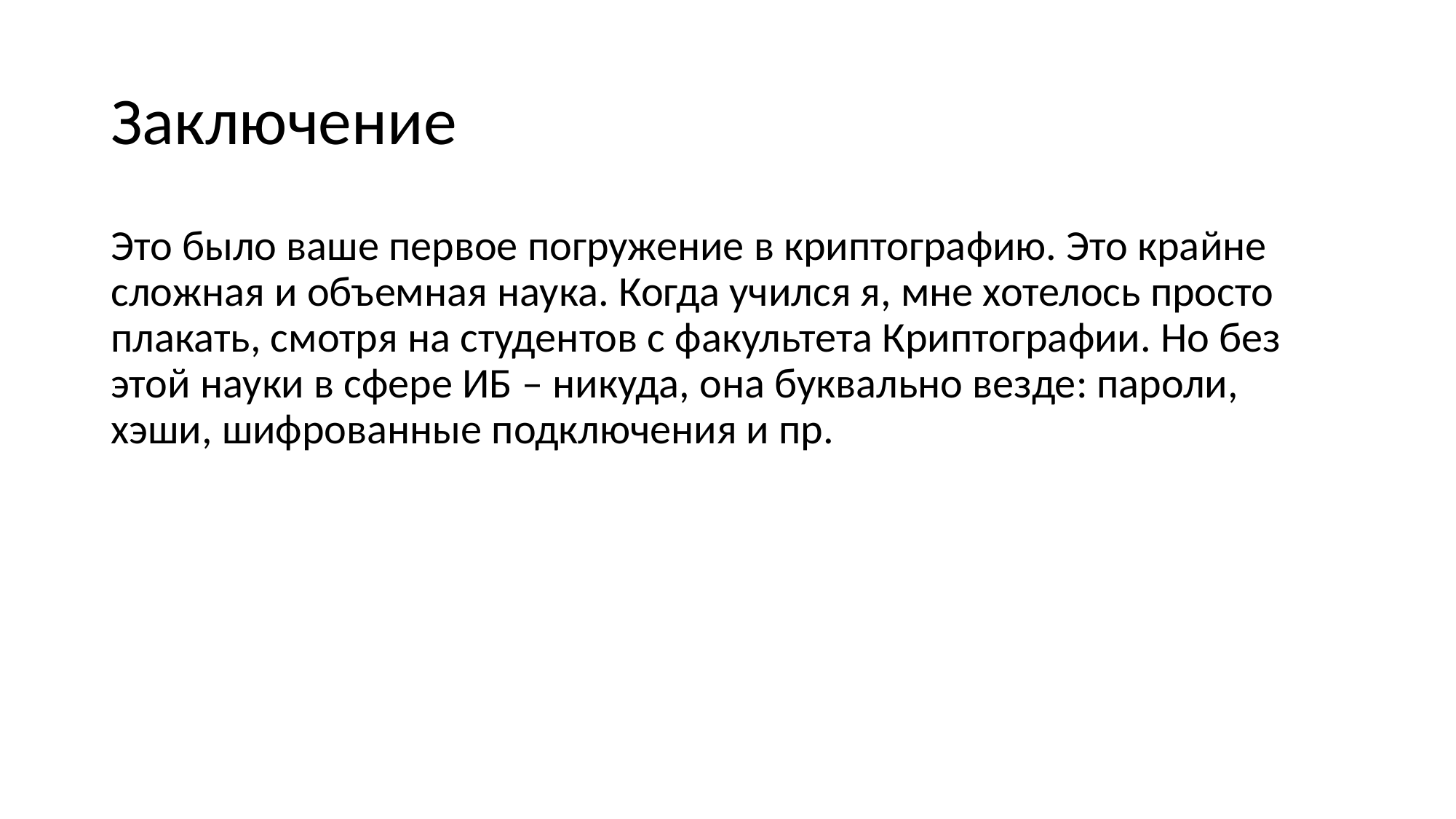

# Заключение
Это было ваше первое погружение в криптографию. Это крайне сложная и объемная наука. Когда учился я, мне хотелось просто плакать, смотря на студентов с факультета Криптографии. Но без этой науки в сфере ИБ – никуда, она буквально везде: пароли, хэши, шифрованные подключения и пр.